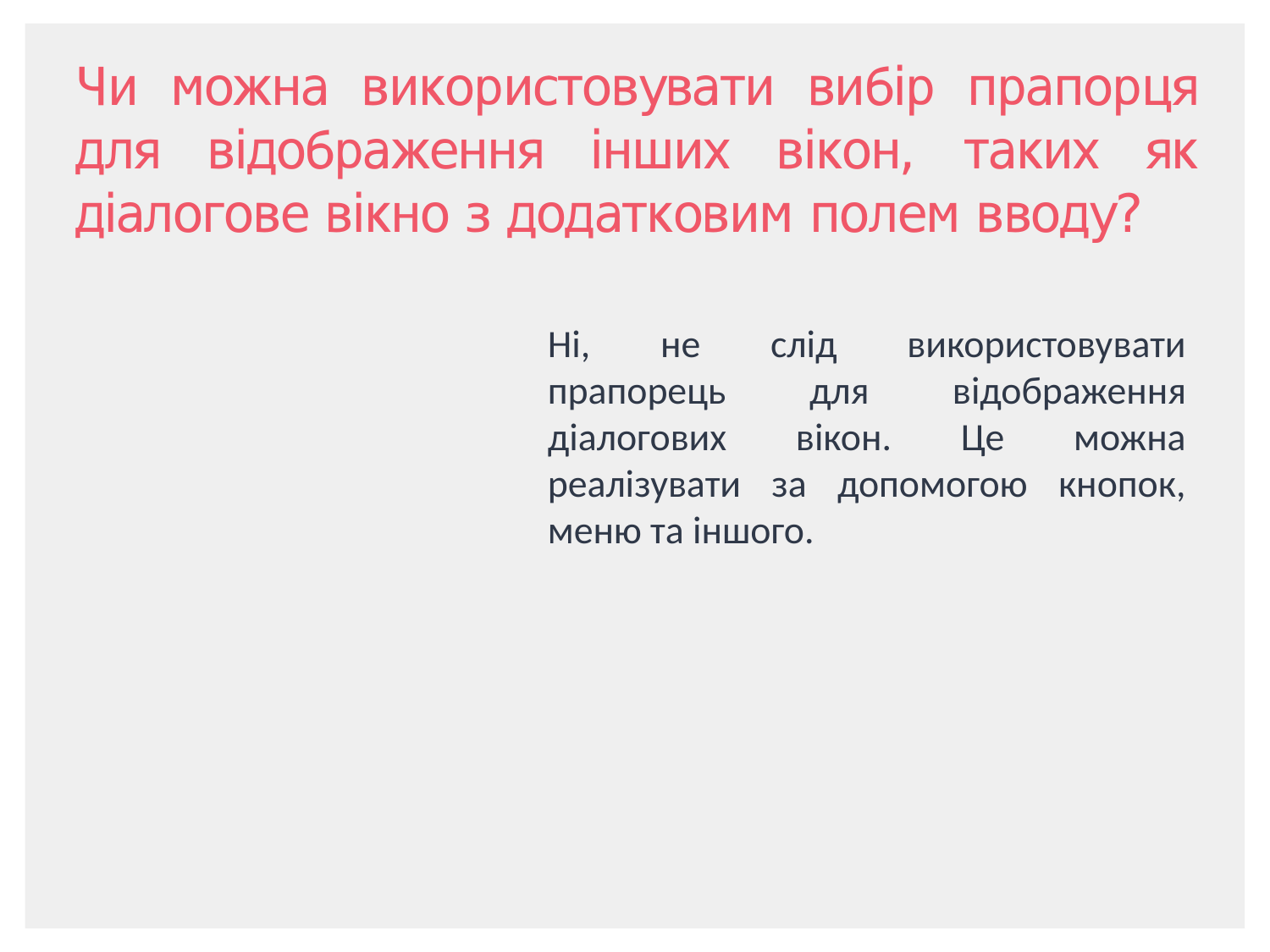

Чи можна використовувати вибір прапорця для відображення інших вікон, таких як діалогове вікно з додатковим полем вводу?
Ні, не слід використовувати прапорець для відображення діалогових вікон. Це можна реалізувати за допомогою кнопок, меню та іншого.